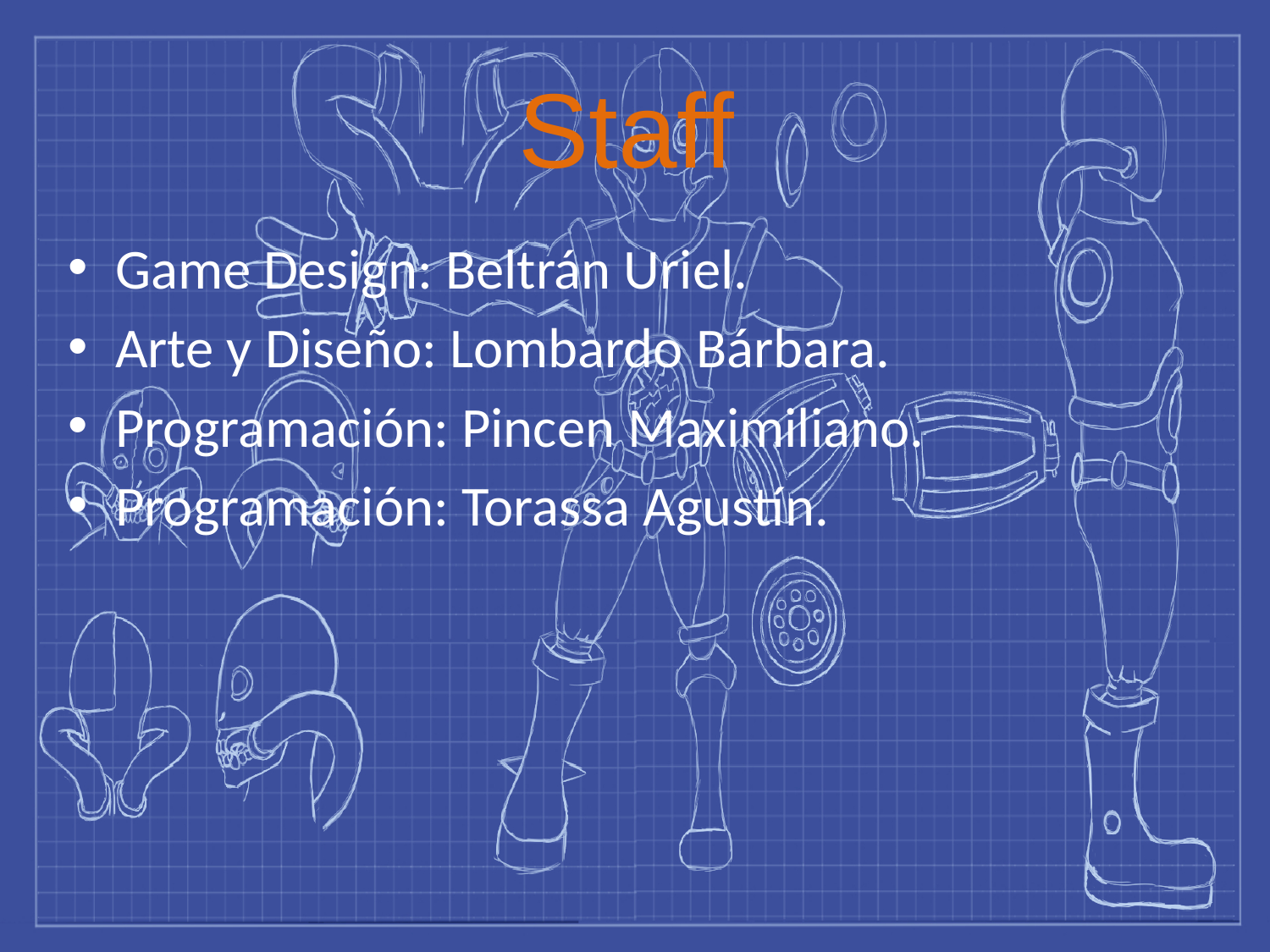

# Staff
Game Design: Beltrán Uriel.
Arte y Diseño: Lombardo Bárbara.
Programación: Pincen Maximiliano.
Programación: Torassa Agustín.